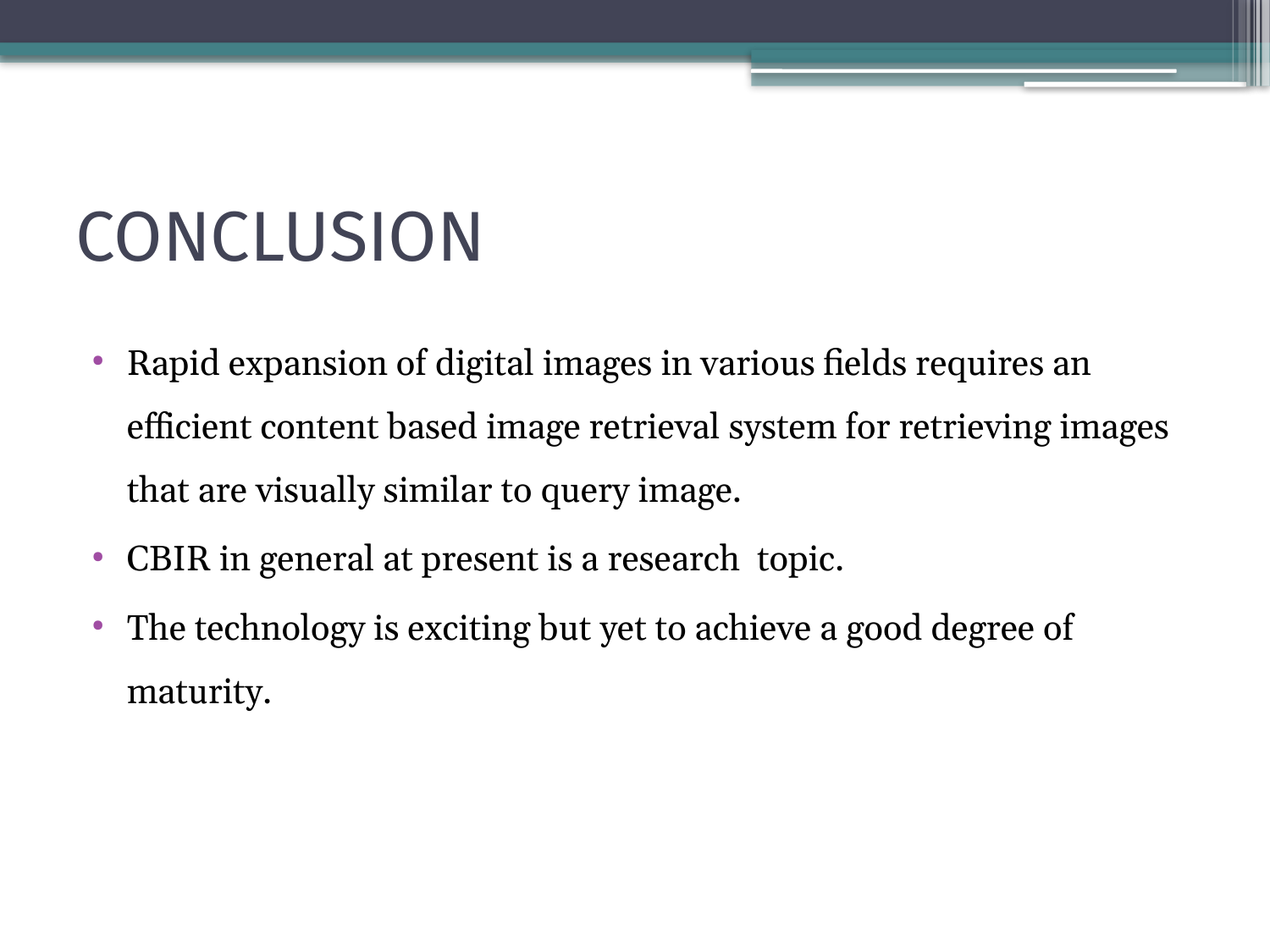

# CONCLUSION
Rapid expansion of digital images in various fields requires an efficient content based image retrieval system for retrieving images that are visually similar to query image.
CBIR in general at present is a research  topic.
The technology is exciting but yet to achieve a good degree of maturity.